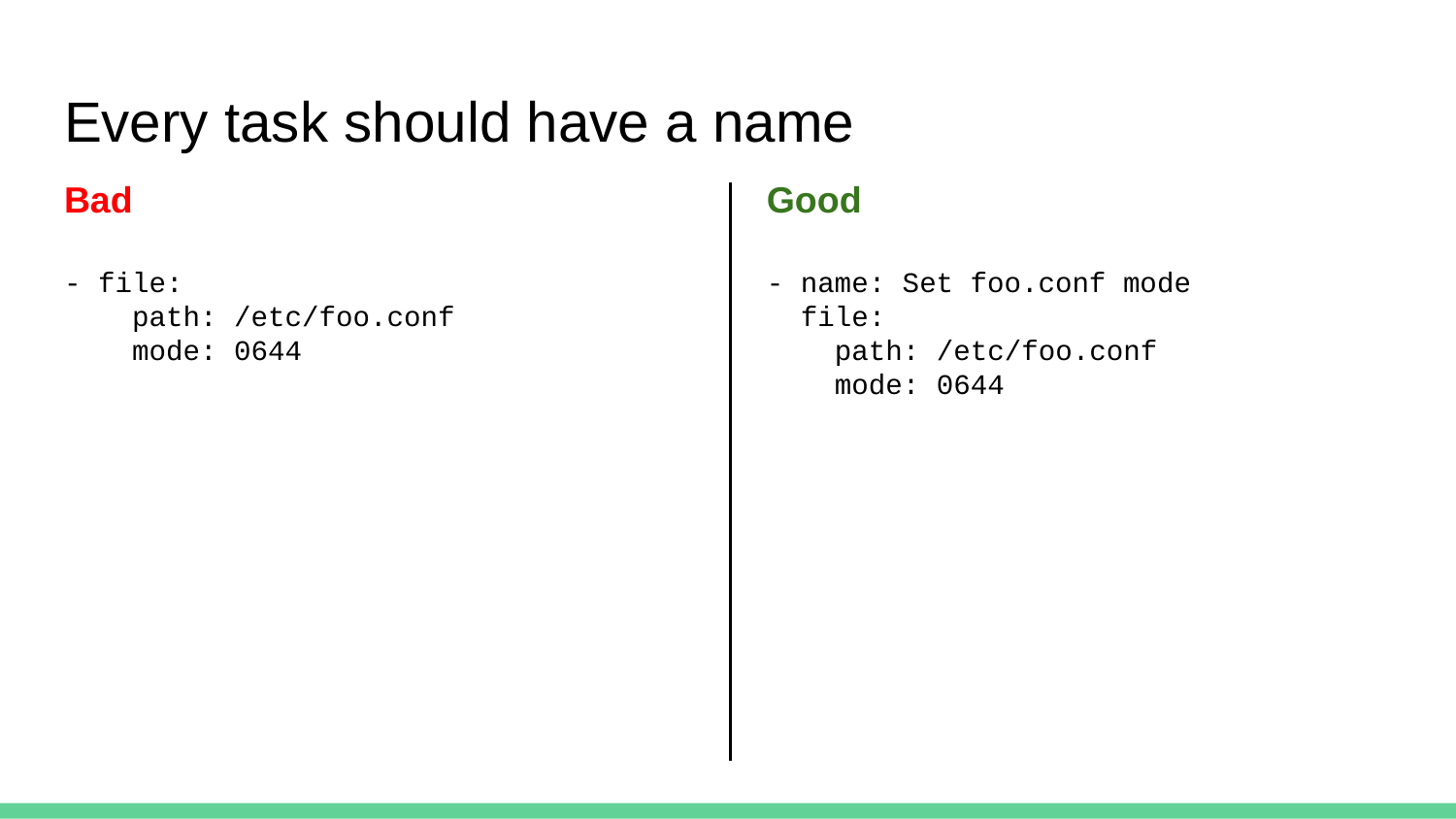

# Every task should have a name
Bad

- file:
    path: /etc/foo.conf
    mode: 0644

Good

- name: Set foo.conf mode
  file:
    path: /etc/foo.conf
    mode: 0644